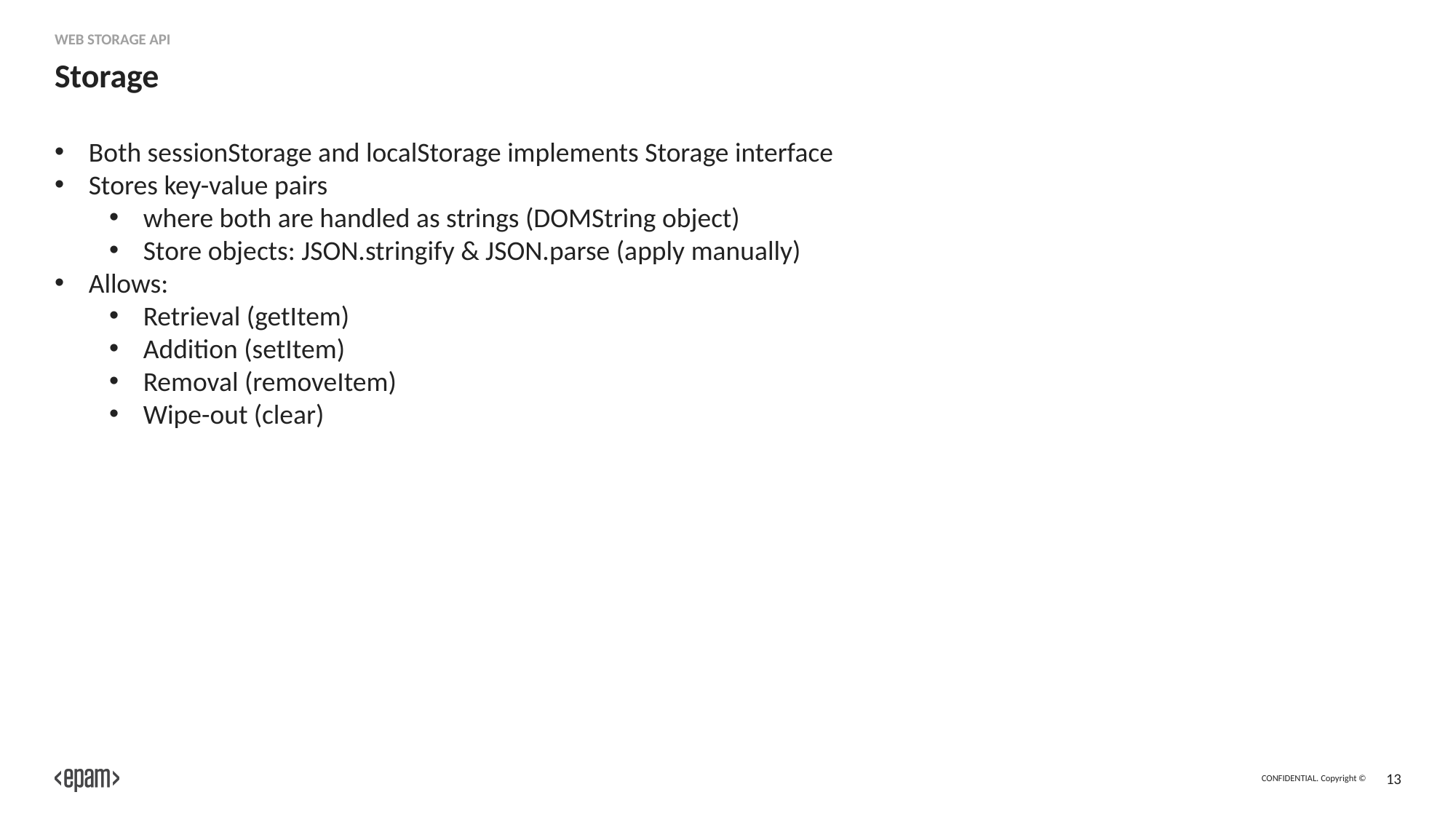

Web Storage API
# Storage
Both sessionStorage and localStorage implements Storage interface
Stores key-value pairs
where both are handled as strings (DOMString object)
Store objects: JSON.stringify & JSON.parse (apply manually)
Allows:
Retrieval (getItem)
Addition (setItem)
Removal (removeItem)
Wipe-out (clear)